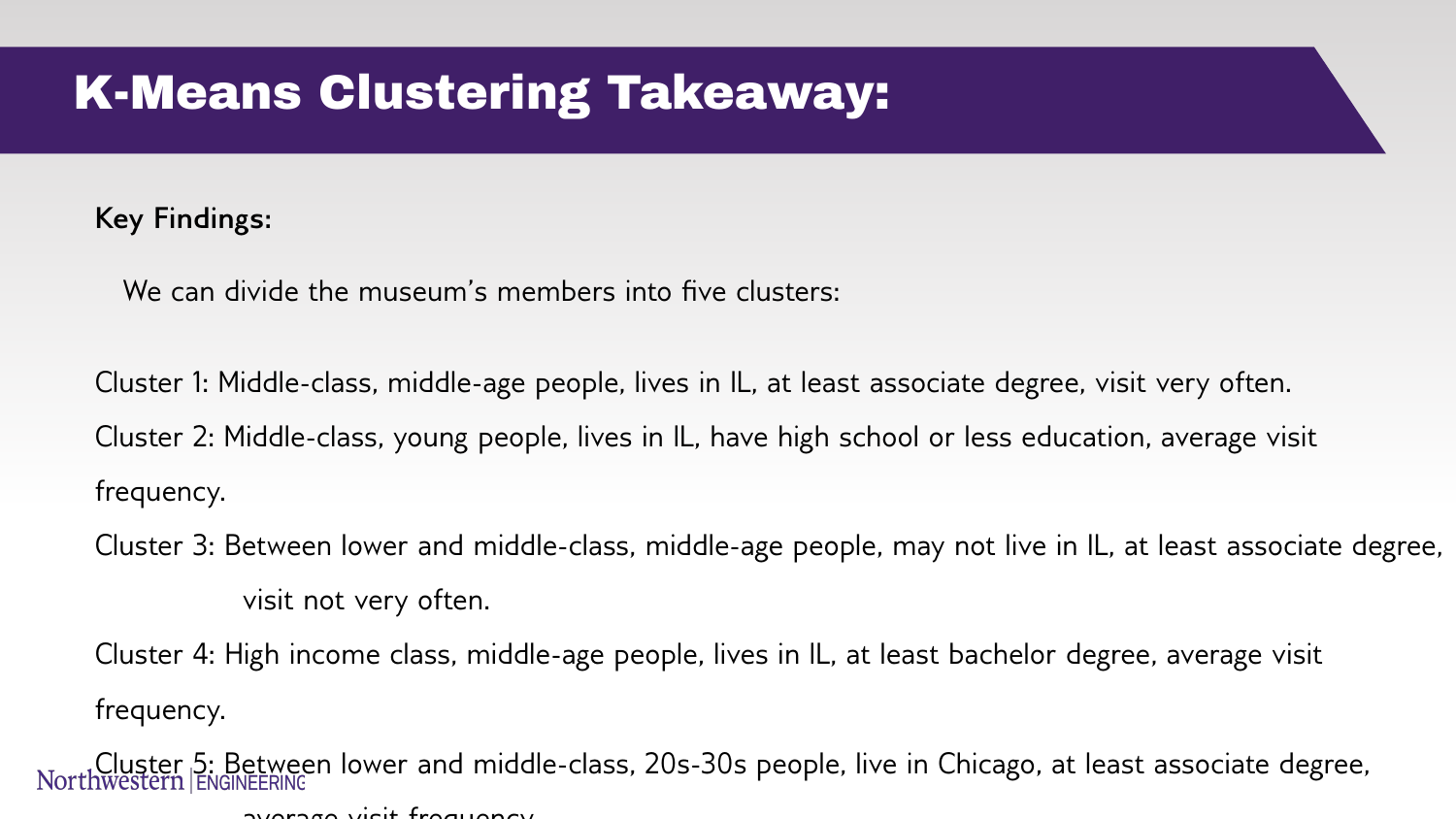

K-Means Clustering Takeaway:
Key Findings:

   We can divide the museum’s members into five clusters:

Cluster 1: Middle-class, middle-age people, lives in IL, at least associate degree, visit very often.
Cluster 2: Middle-class, young people, lives in IL, have high school or less education, average visit frequency.
Cluster 3: Between lower and middle-class, middle-age people, may not live in IL, at least associate degree,
                visit not very often.
Cluster 4: High income class, middle-age people, lives in IL, at least bachelor degree, average visit frequency.
Cluster 5: Between lower and middle-class, 20s-30s people, live in Chicago, at least associate degree,
                average visit frequency.